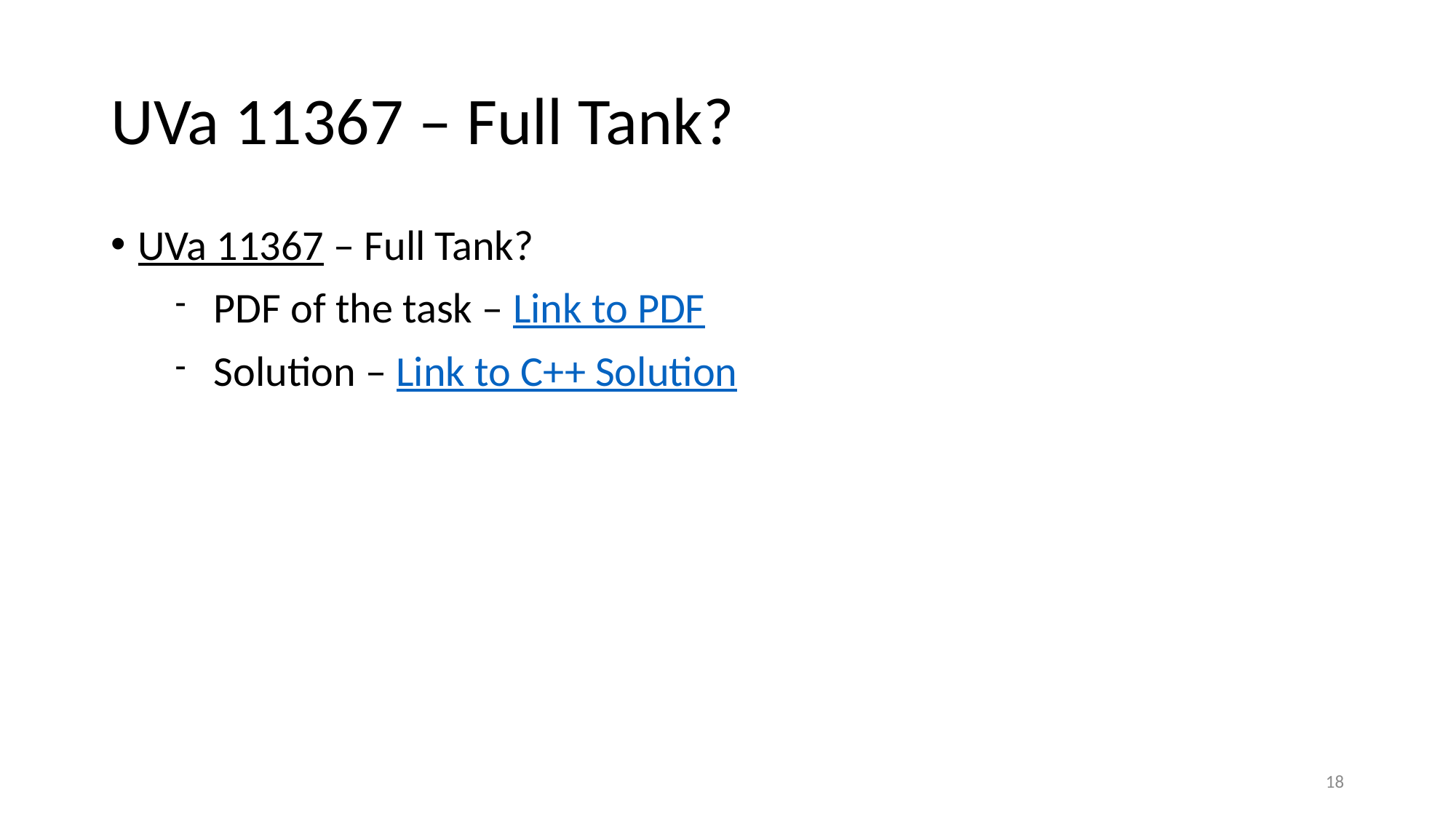

# UVa 11367 – Full Tank?
UVa 11367 – Full Tank?
PDF of the task – Link to PDF
Solution – Link to C++ Solution
18